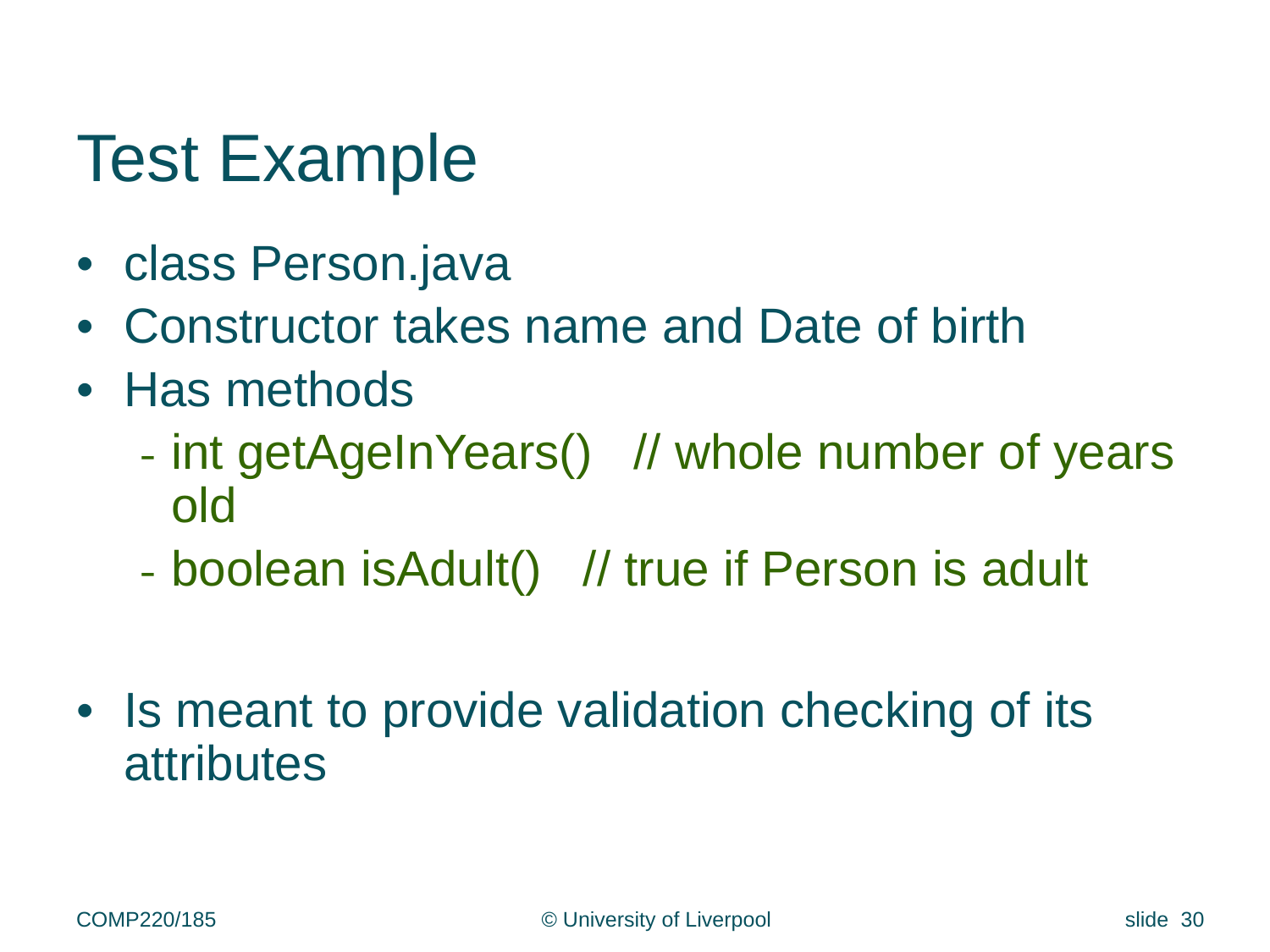

# Test Example
class Person.java
Constructor takes name and Date of birth
Has methods
int getAgeInYears()   // whole number of years old
boolean isAdult()   // true if Person is adult

Is meant to provide validation checking of its attributes
COMP220/185
© University of Liverpool
slide  30